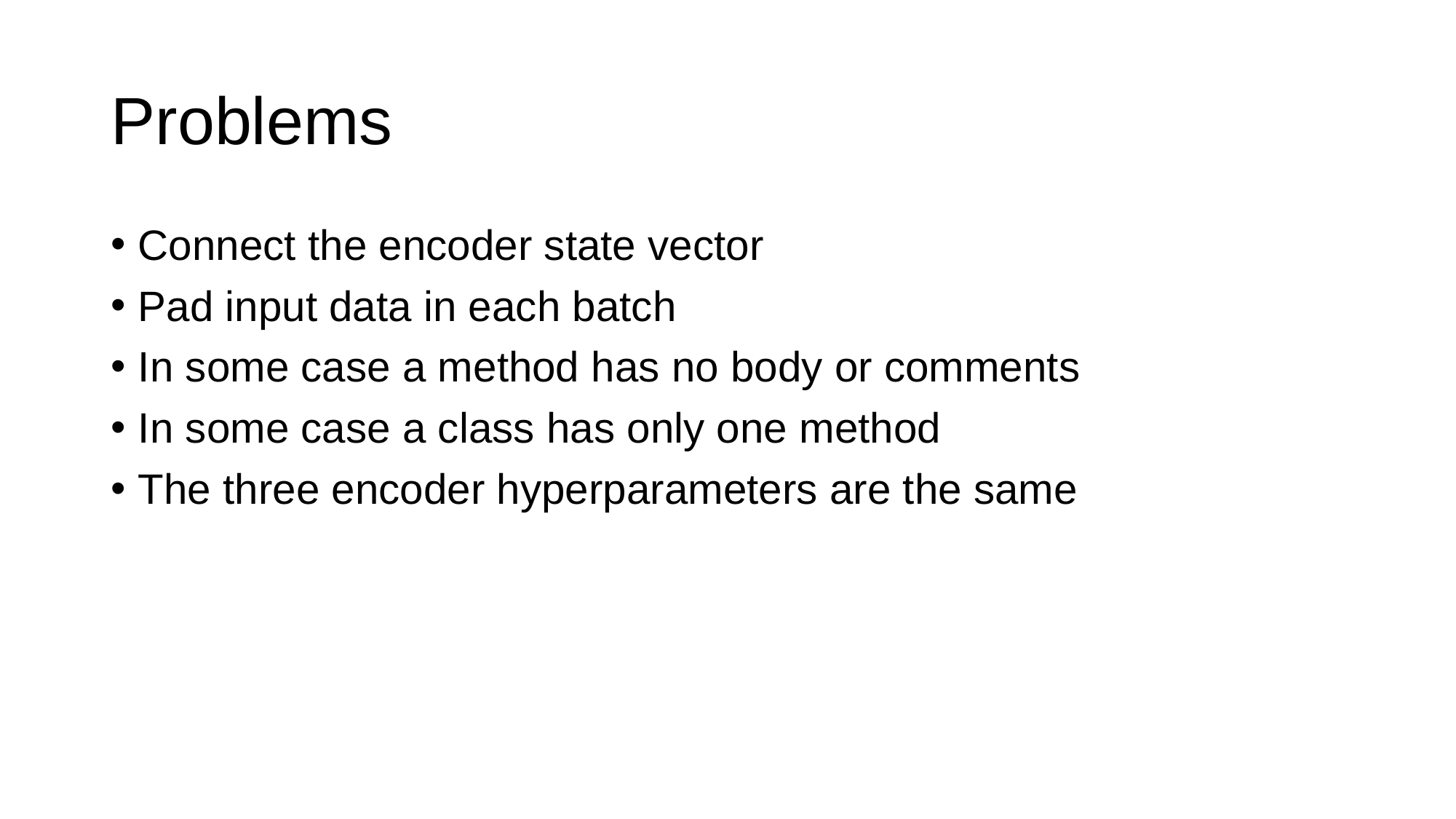

# Problems
Connect the encoder state vector
Pad input data in each batch
In some case a method has no body or comments
In some case a class has only one method
The three encoder hyperparameters are the same